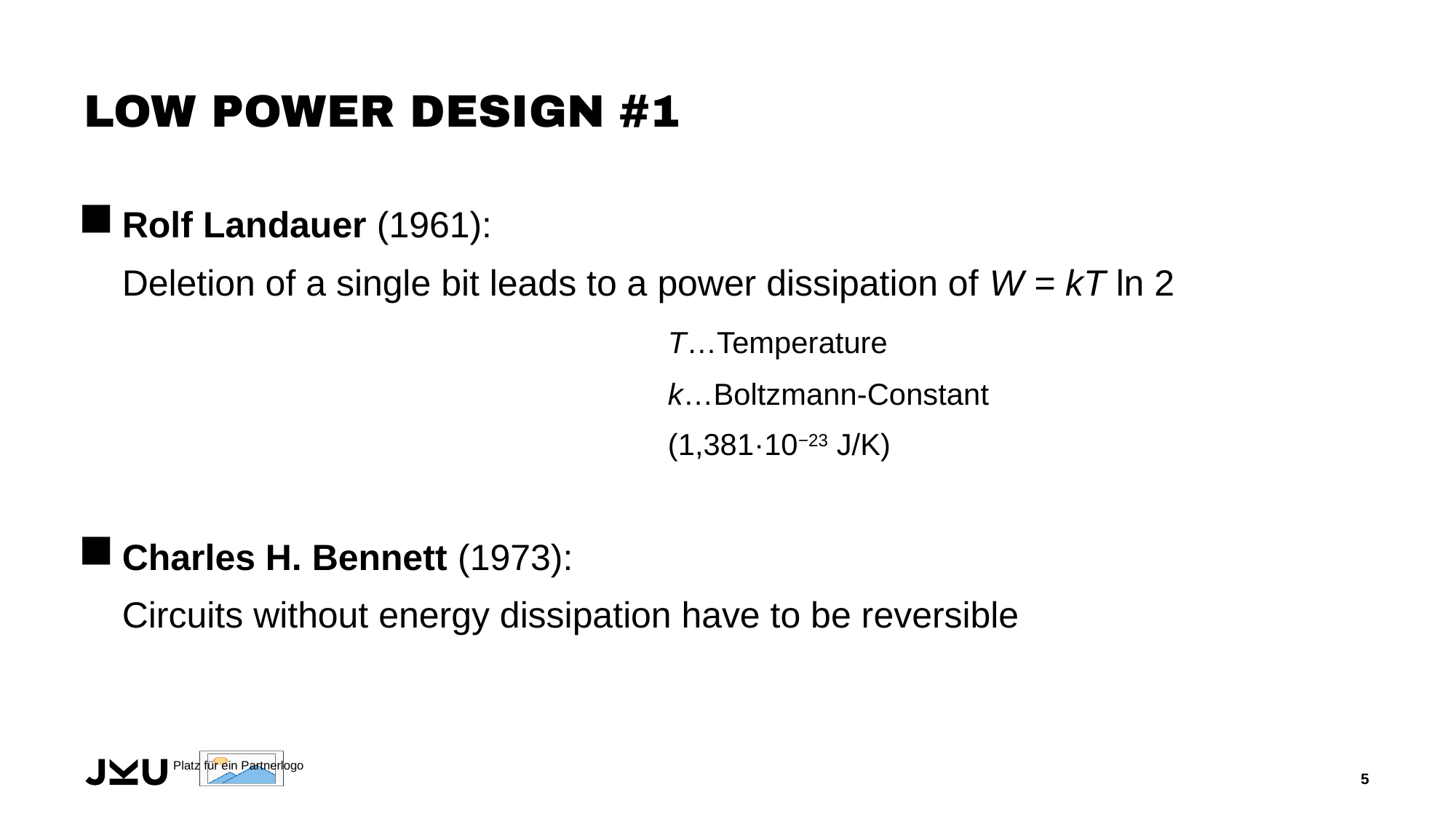

# Low Power Design #1
Rolf Landauer (1961):
	Deletion of a single bit leads to a power dissipation of W = kT ln 2
						T…Temperature
						k…Boltzmann-Constant
						(1,381·10−23 J/K)

Charles H. Bennett (1973):
	Circuits without energy dissipation have to be reversible

5